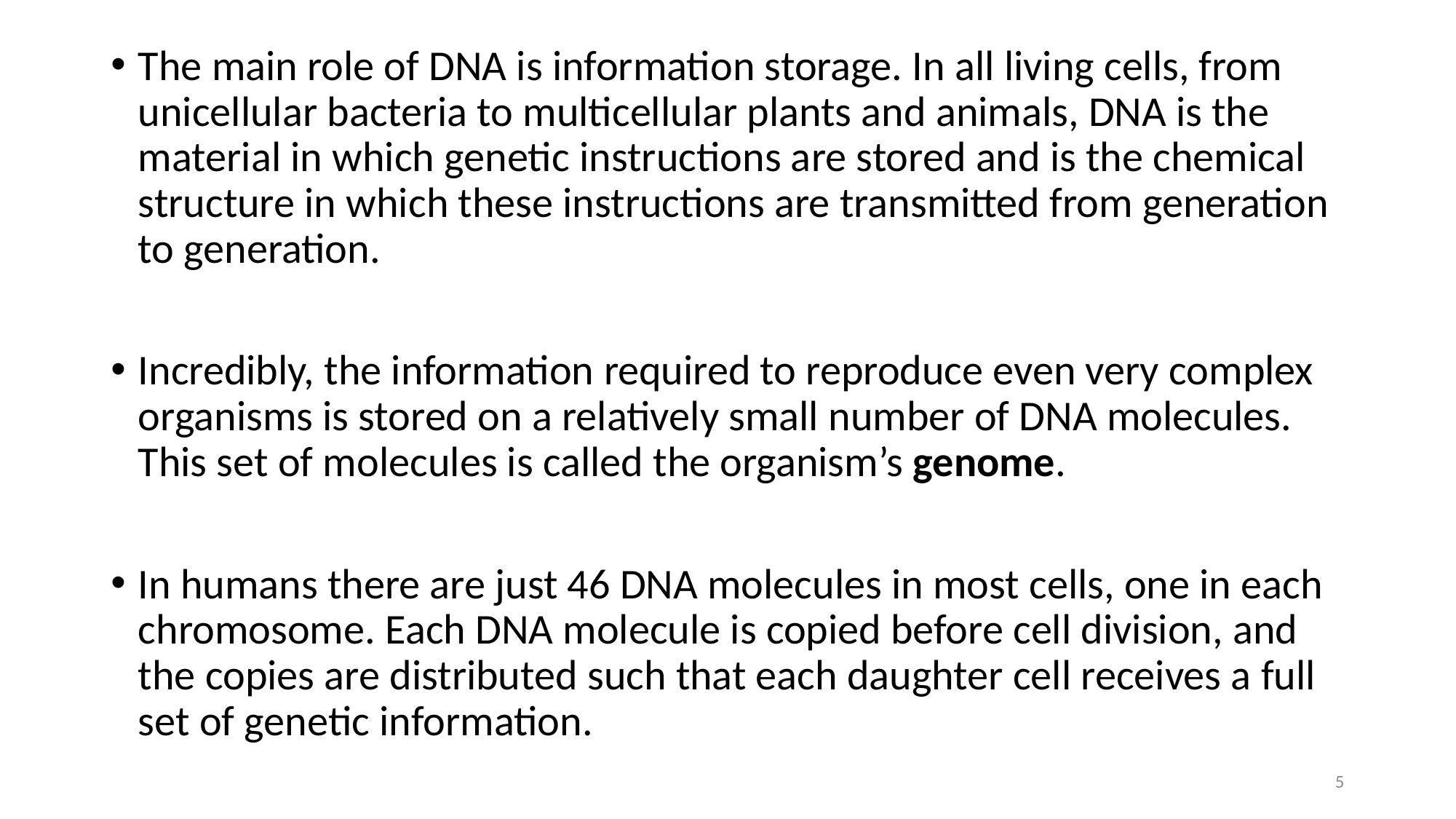

The main role of DNA is information storage. In all living cells, from unicellular bacteria to multicellular plants and animals, DNA is the material in which genetic instructions are stored and is the chemical structure in which these instructions are transmitted from generation to generation.

Incredibly, the information required to reproduce even very complex organisms is stored on a relatively small number of DNA molecules. This set of molecules is called the organism’s genome.

In humans there are just 46 DNA molecules in most cells, one in each chromosome. Each DNA molecule is copied before cell division, and the copies are distributed such that each daughter cell receives a full set of genetic information.
5